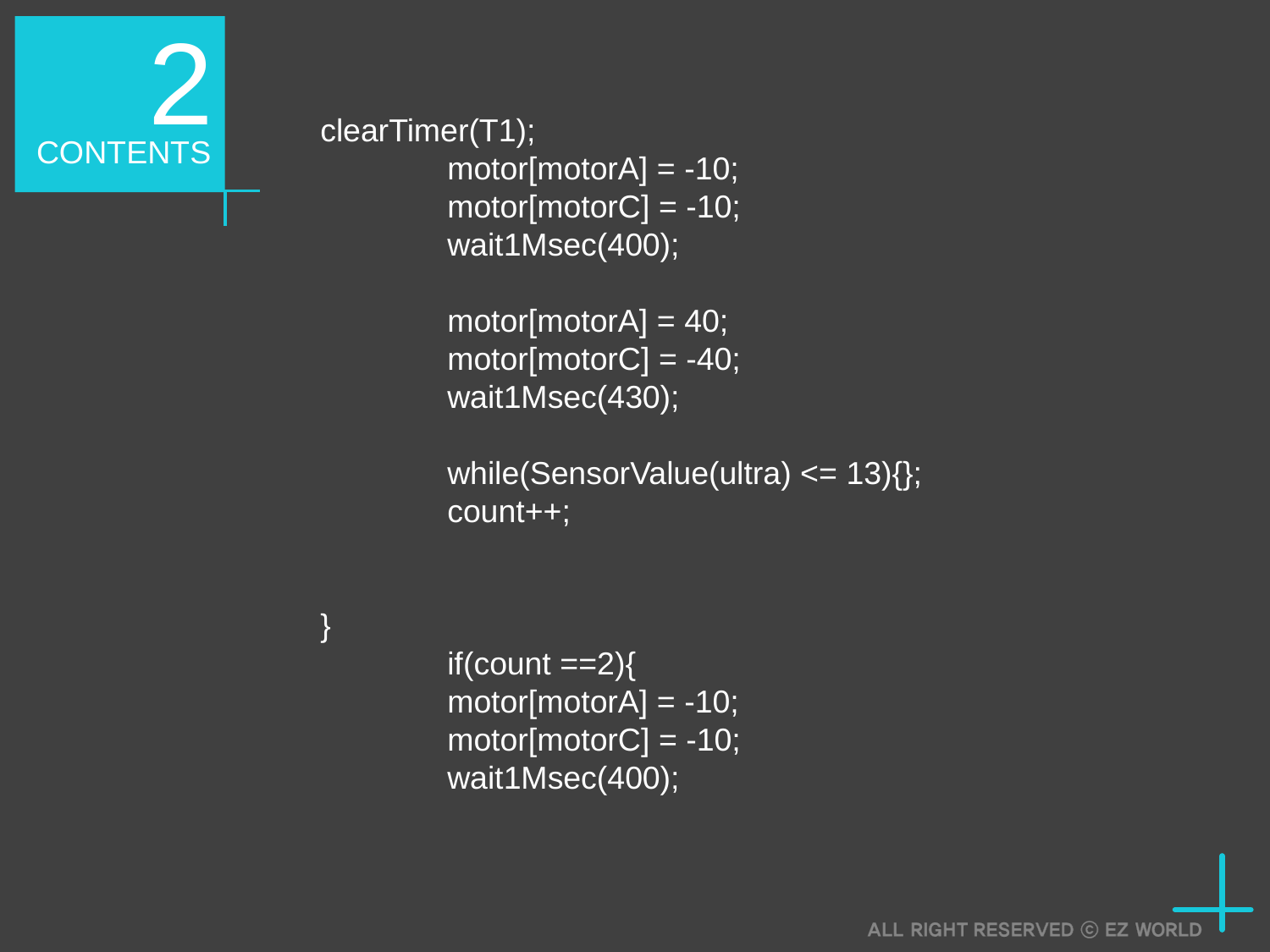

2

	clearTimer(T1);
		motor[motorA] = -10;
		motor[motorC] = -10;
		wait1Msec(400);

		motor[motorA] = 40;
		motor[motorC] = -40;
		wait1Msec(430);

		while(SensorValue(ultra) <= 13){};
		count++;

	}
		if(count ==2){
		motor[motorA] = -10;
		motor[motorC] = -10;
		wait1Msec(400);

CONTENTS